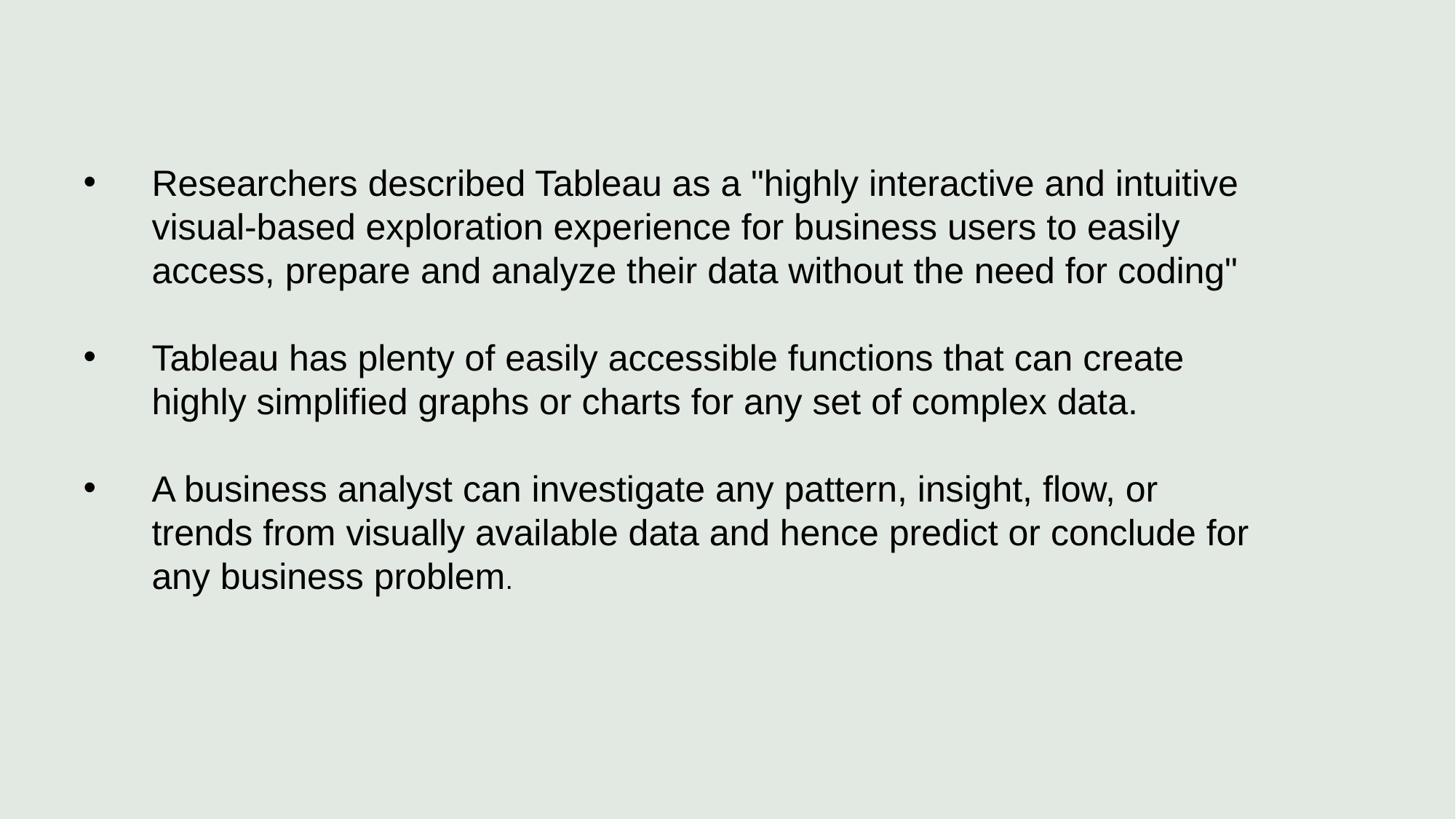

Researchers described Tableau as a "highly interactive and intuitive visual-based exploration experience for business users to easily access, prepare and analyze their data without the need for coding"

Tableau has plenty of easily accessible functions that can create highly simplified graphs or charts for any set of complex data.

A business analyst can investigate any pattern, insight, flow, or trends from visually available data and hence predict or conclude for any business problem.